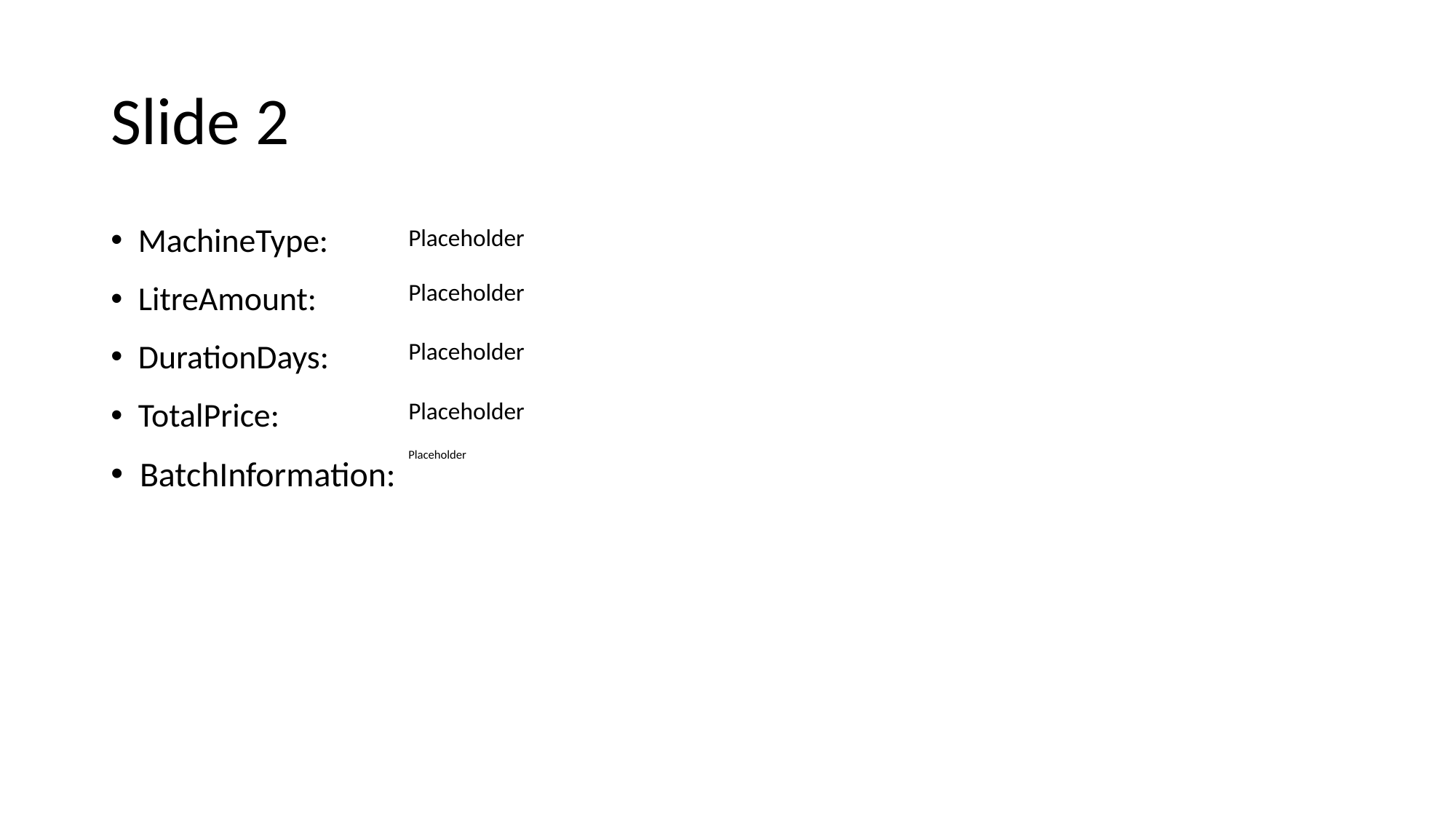

# Slide 2
MachineType:
Placeholder
Placeholder

LitreAmount:
Placeholder

DurationDays:
TotalPrice:
Placeholder
Placeholder
BatchInformation: